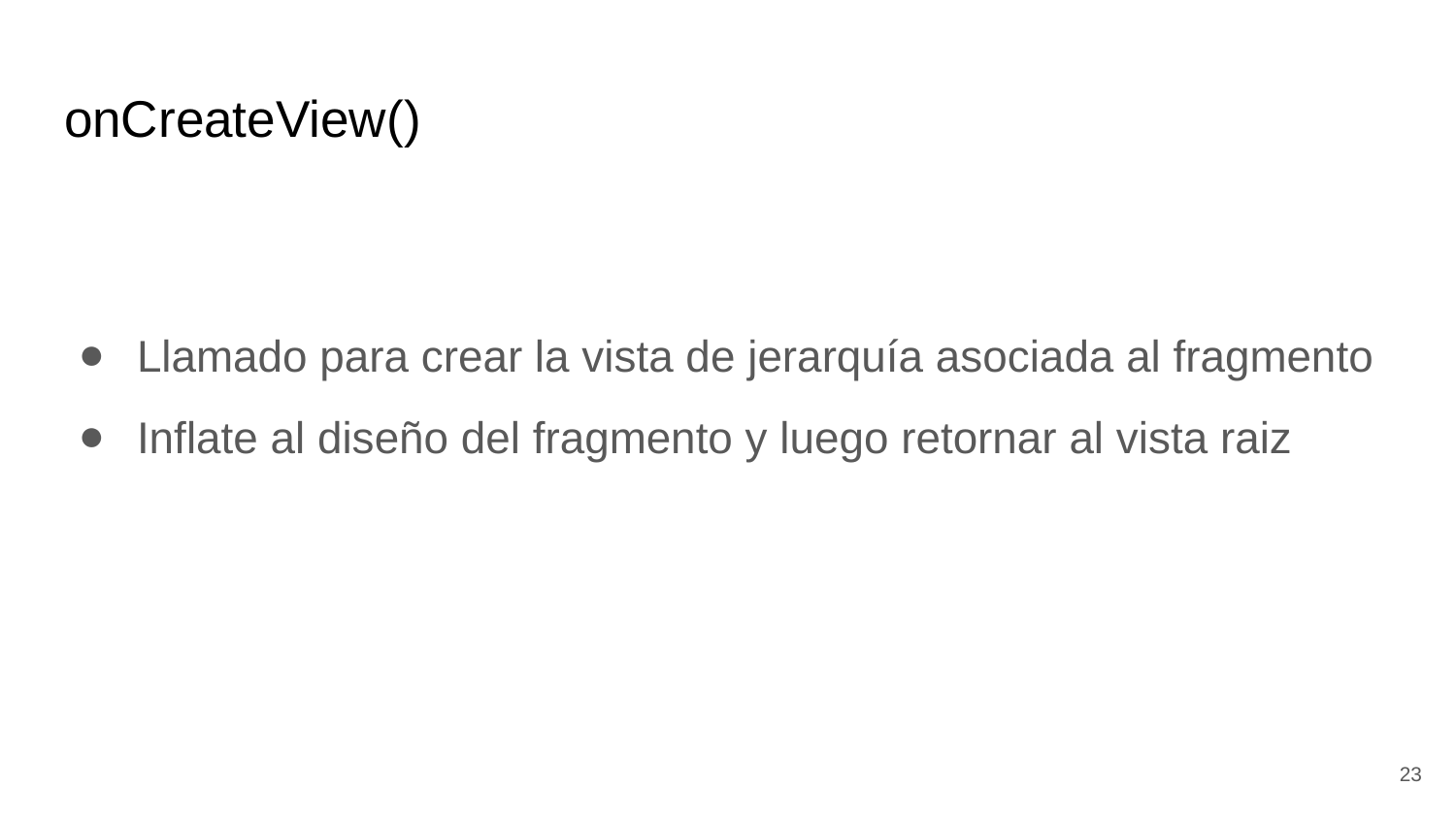

# onCreateView()
Llamado para crear la vista de jerarquía asociada al fragmento
Inflate al diseño del fragmento y luego retornar al vista raiz
23